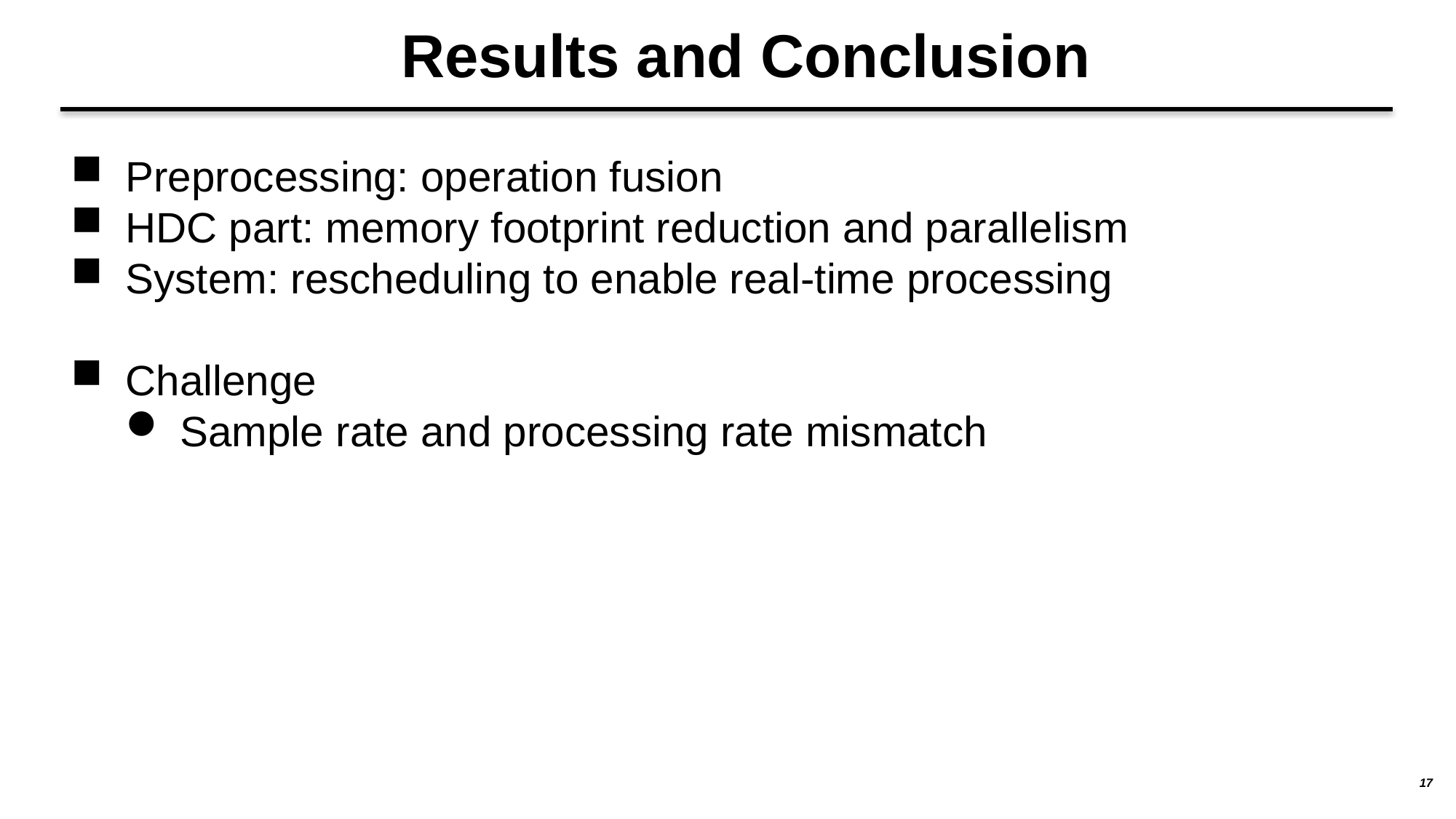

Results and Conclusion
Preprocessing: operation fusion
HDC part: memory footprint reduction and parallelism
System: rescheduling to enable real-time processing

Challenge
Sample rate and processing rate mismatch